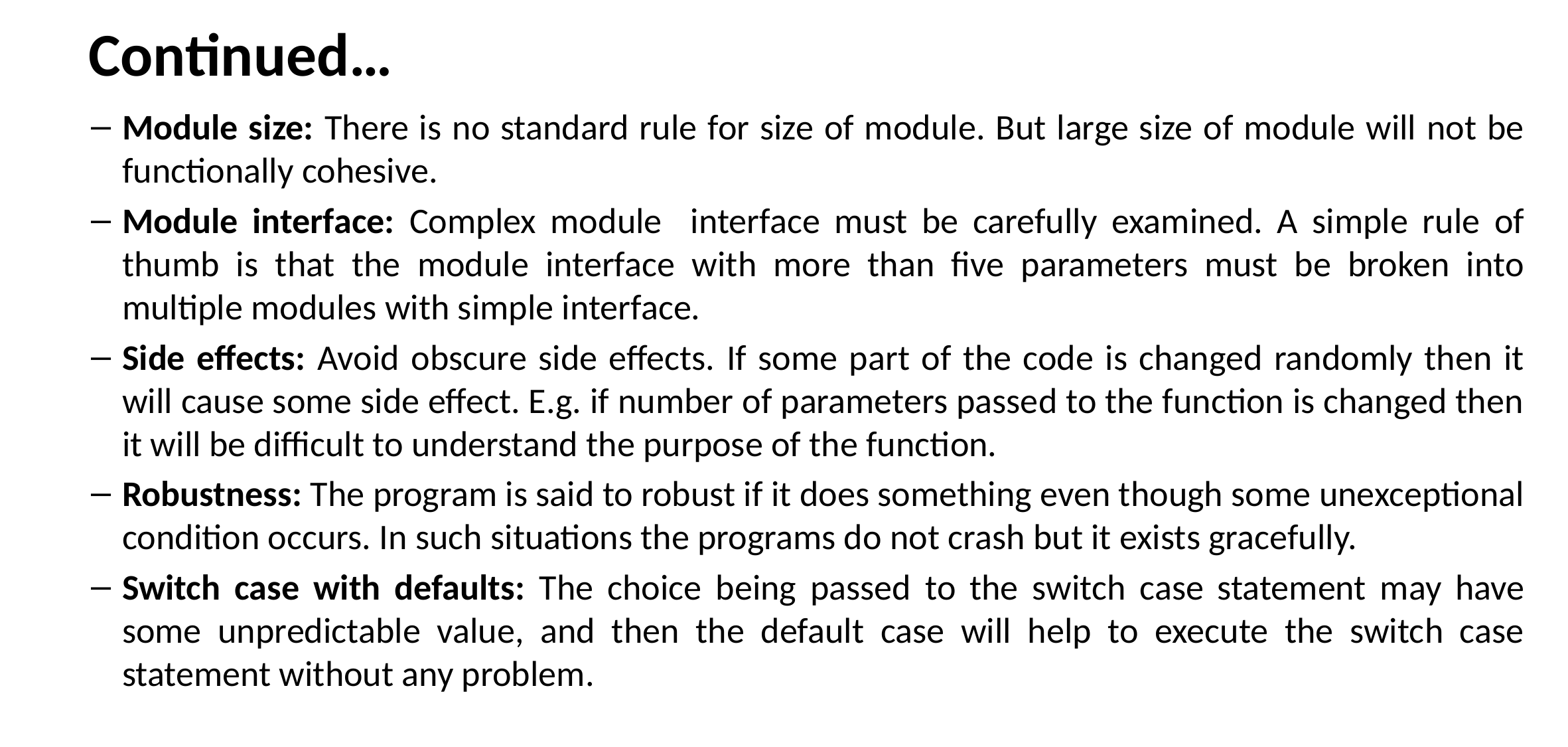

# Continued…
Module size: There is no standard rule for size of module. But large size of module will not be functionally cohesive.
Module interface: Complex module  interface must be carefully examined. A simple rule of thumb is that the module interface with more than five parameters must be broken into multiple modules with simple interface.
Side effects: Avoid obscure side effects. If some part of the code is changed randomly then it will cause some side effect. E.g. if number of parameters passed to the function is changed then it will be difficult to understand the purpose of the function.
Robustness: The program is said to robust if it does something even though some unexceptional condition occurs. In such situations the programs do not crash but it exists gracefully.
Switch case with defaults: The choice being passed to the switch case statement may have some unpredictable value, and then the default case will help to execute the switch case statement without any problem.